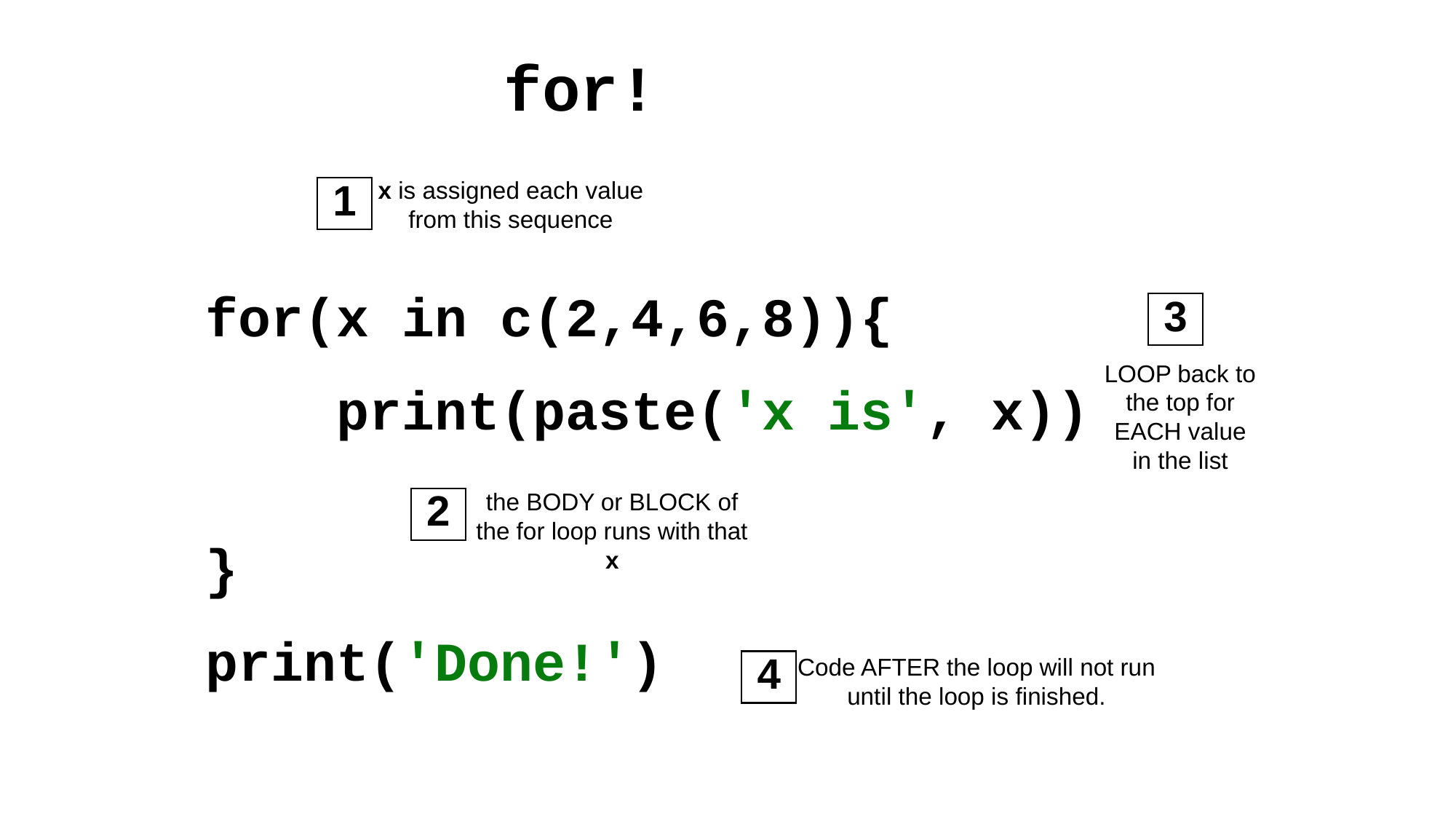

for!
x is assigned each value from this sequence
1
for(x in c(2,4,6,8)){
    print(paste('x is', x))
}
print('Done!')
3
LOOP back to the top for EACH value in the list
the BODY or BLOCK of the for loop runs with that x
2
Code AFTER the loop will not run until the loop is finished.
4